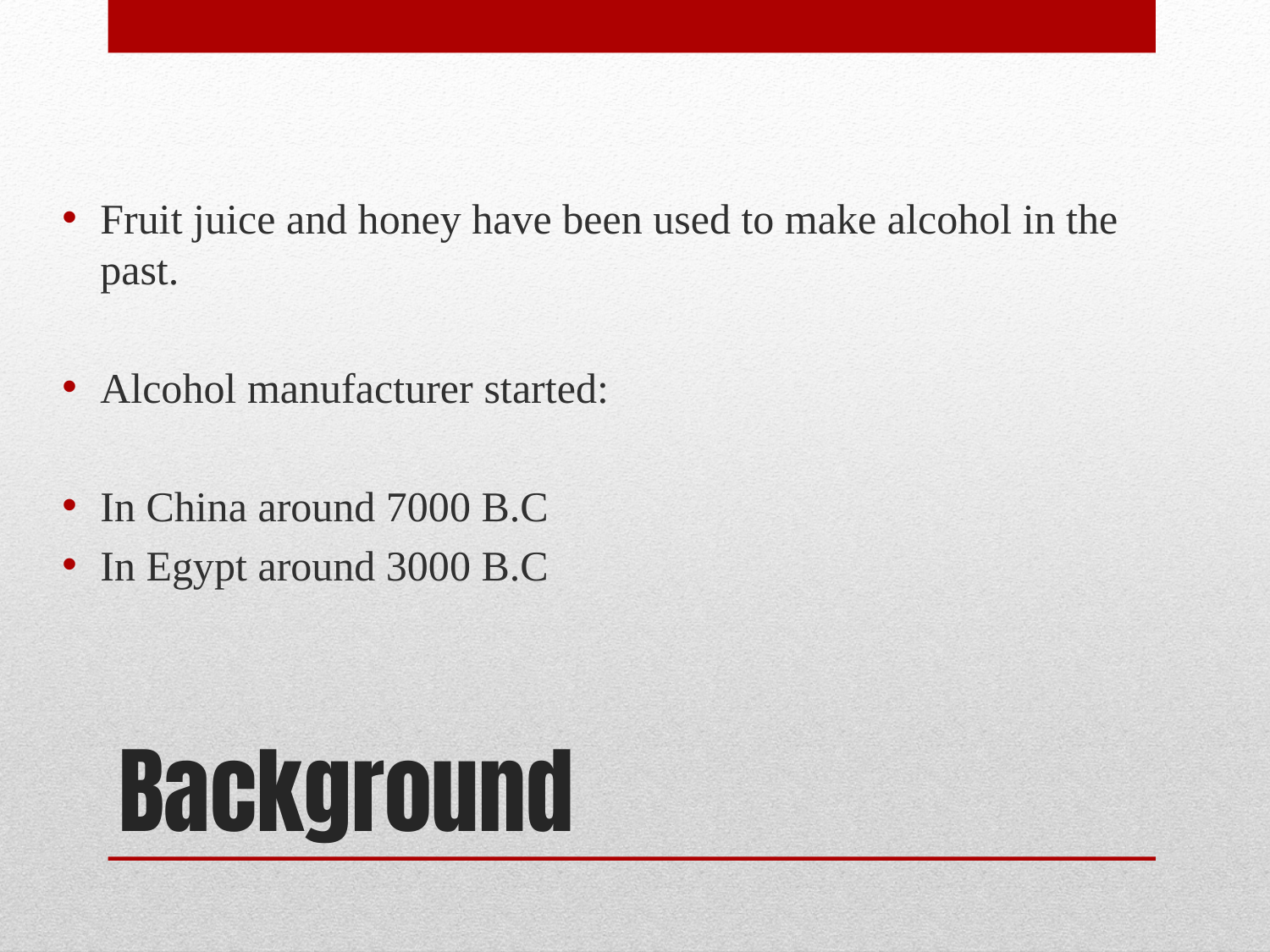

Fruit juice and honey have been used to make alcohol in the past.

Alcohol manufacturer started:

In China around 7000 B.C
In Egypt around 3000 B.C

# Background